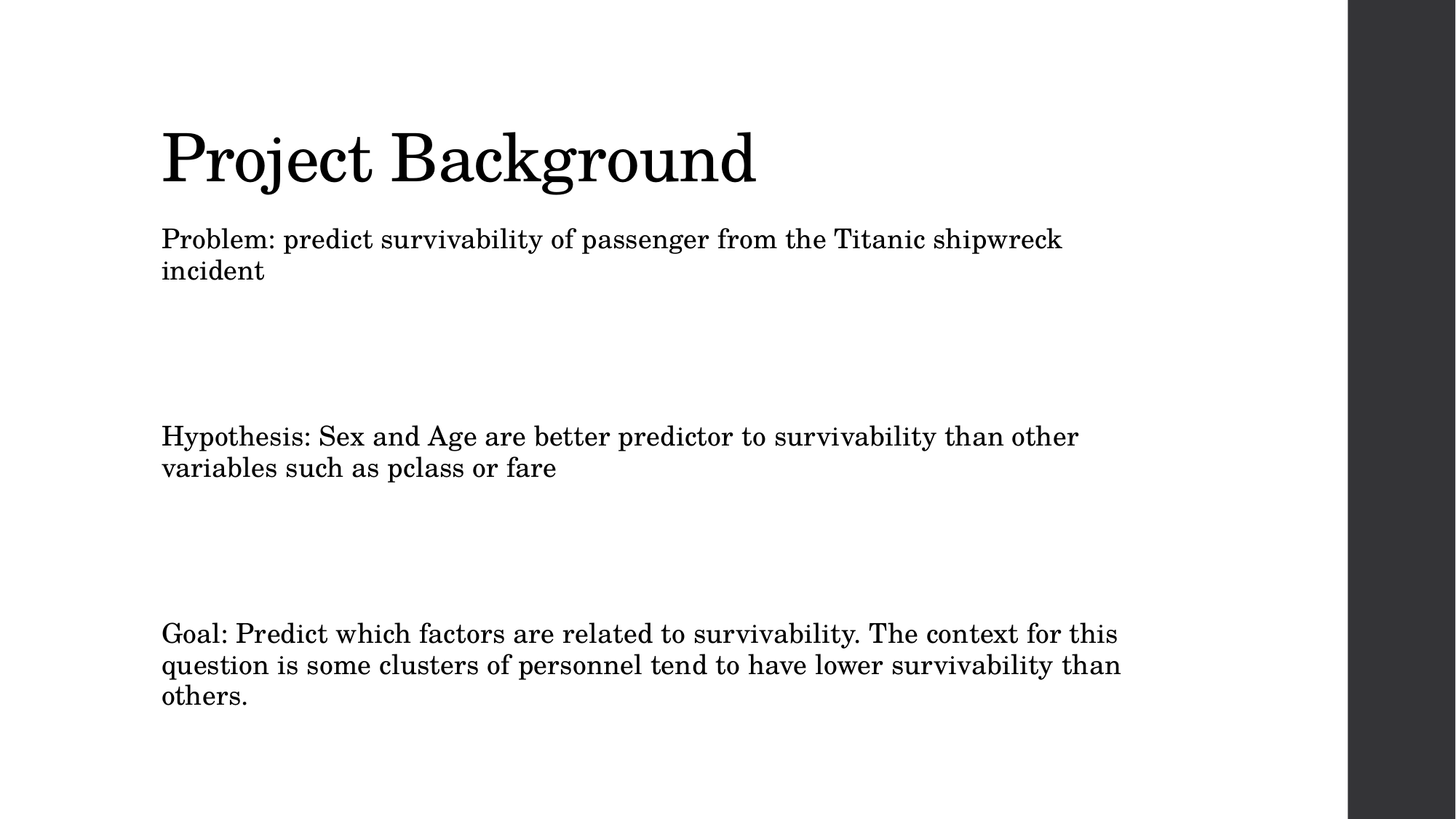

# Project Background
Problem: predict survivability of passenger from the Titanic shipwreck incident

Hypothesis: Sex and Age are better predictor to survivability than other variables such as pclass or fare

Goal: Predict which factors are related to survivability. The context for this question is some clusters of personnel tend to have lower survivability than others.